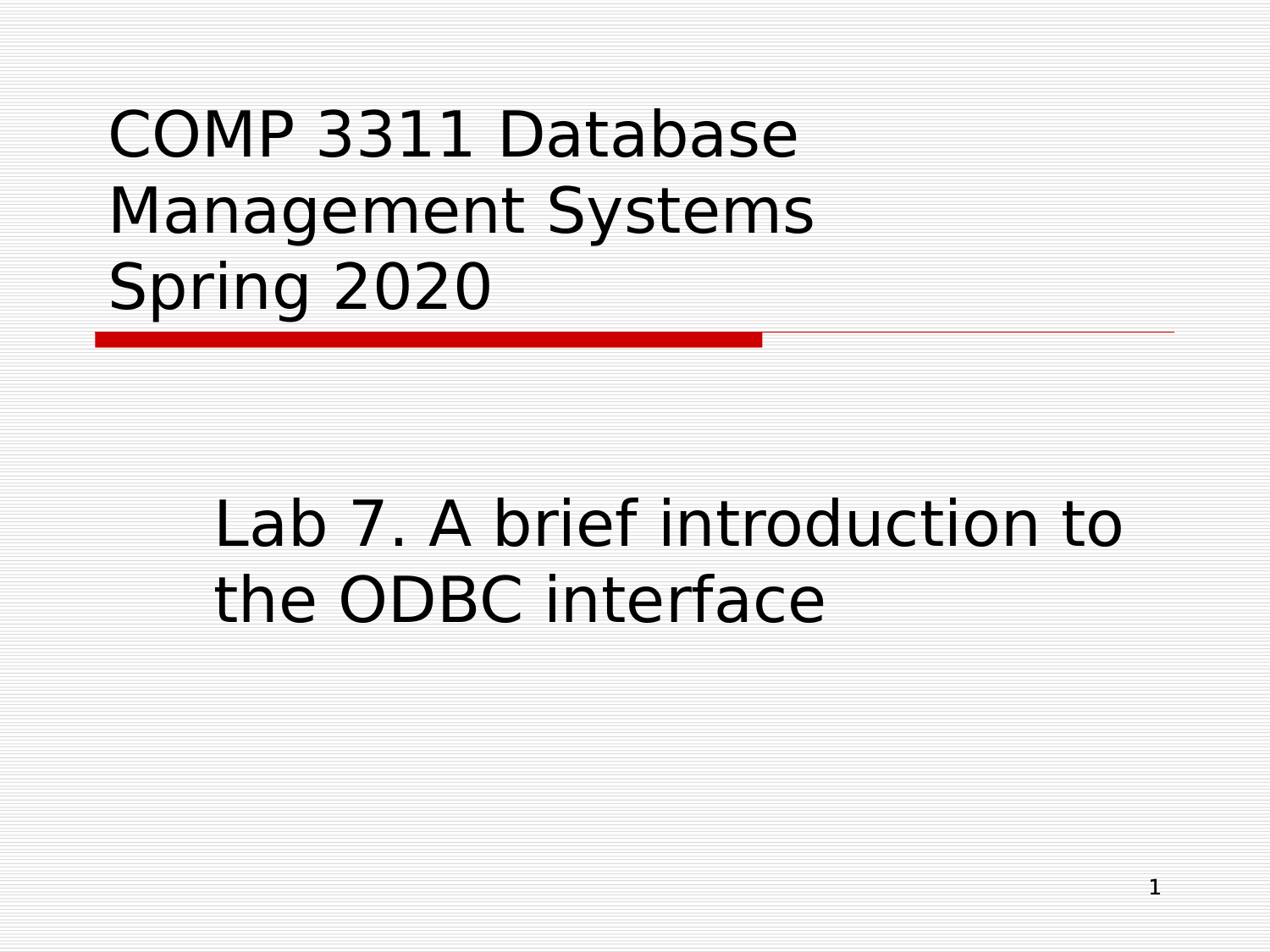

# COMP 3311 Database Management Systems Spring 2020
Lab 7. A brief introduction to the ODBC interface
1
1